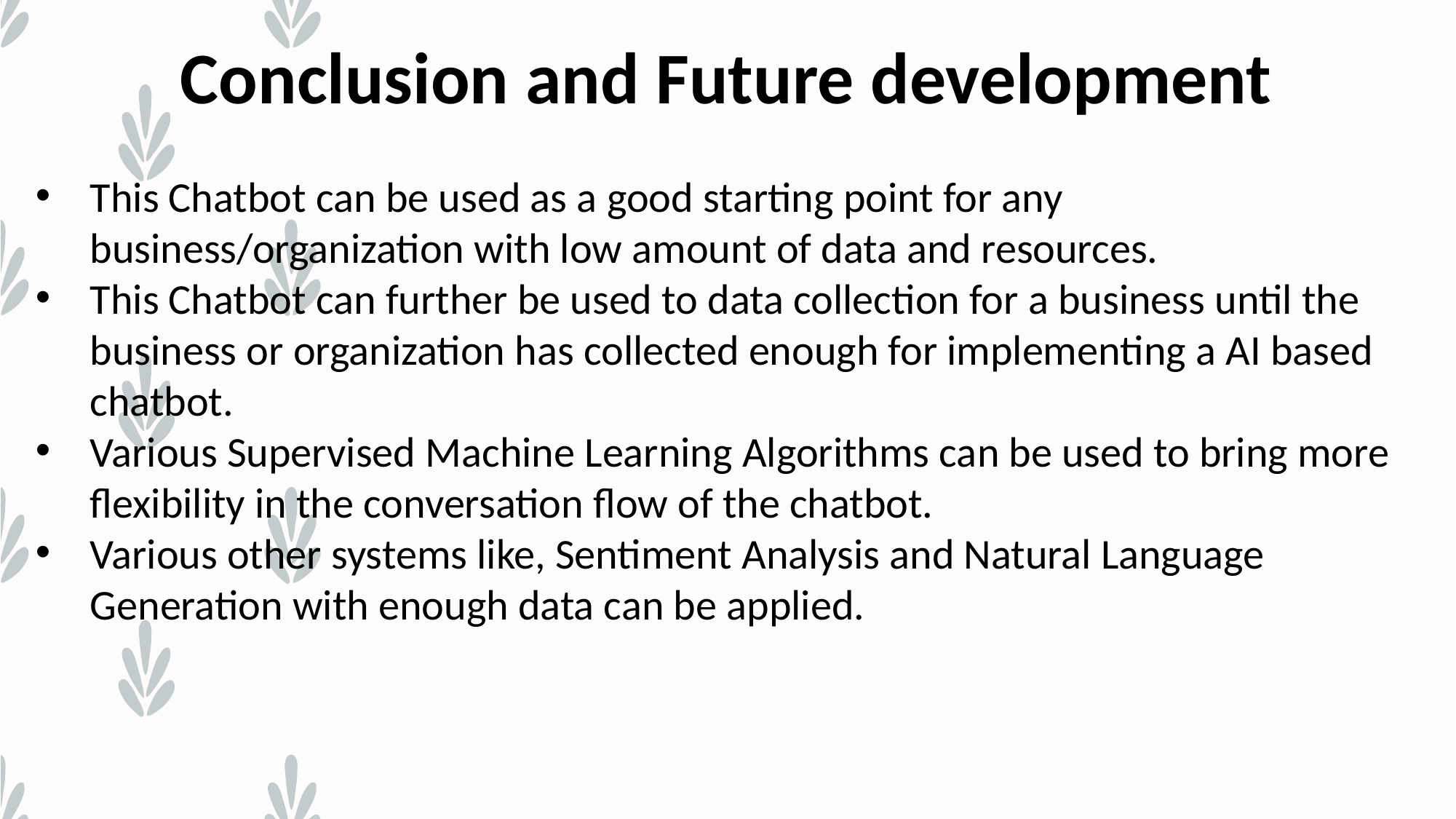

Conclusion and Future development

This Chatbot can be used as a good starting point for any business/organization with low amount of data and resources.
This Chatbot can further be used to data collection for a business until the business or organization has collected enough for implementing a AI based chatbot.
Various Supervised Machine Learning Algorithms can be used to bring more flexibility in the conversation flow of the chatbot.
Various other systems like, Sentiment Analysis and Natural Language Generation with enough data can be applied.